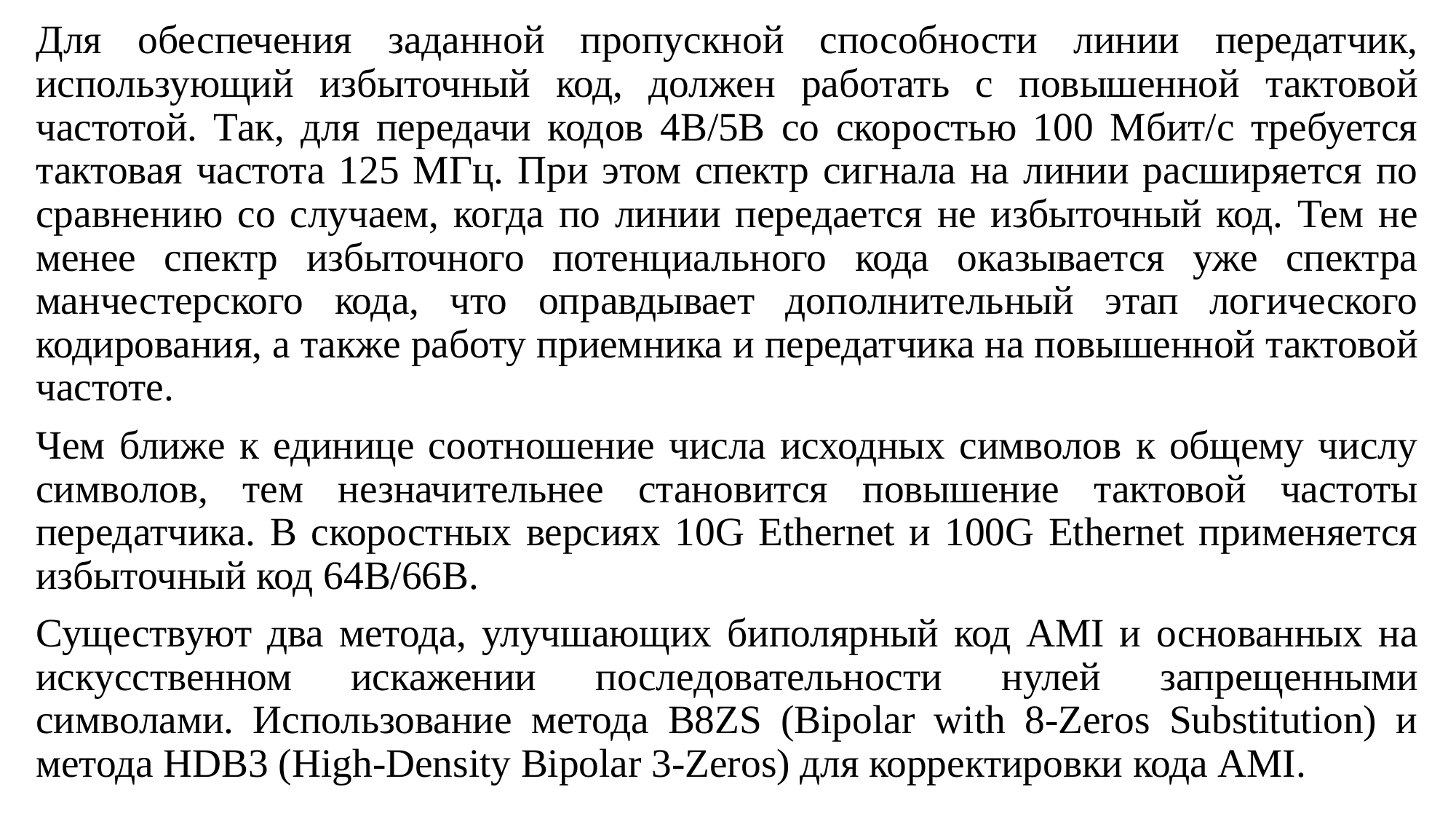

Для обеспечения заданной пропускной способности линии передатчик, использующий избыточный код, должен работать с повышенной тактовой частотой. Так, для передачи кодов 4В/5В со скоростью 100 Мбит/с требуется тактовая частота 125 МГц. При этом спектр сигнала на линии расширяется по сравнению со случаем, когда по линии передается не избыточный код. Тем не менее спектр избыточного потенциального кода оказывается уже спектра манчестерского кода, что оправдывает дополнительный этап логического кодирования, а также работу приемника и передатчика на повышенной тактовой частоте.
Чем ближе к единице соотношение числа исходных символов к общему числу символов, тем незначительнее становится повышение тактовой частоты передатчика. В скоростных версиях 10G Ethernet и 100G Ethernet применяется избыточный код 64В/66В.
Существуют два метода, улучшающих биполярный код AMI и основанных на искусственном искажении последовательности нулей запрещенными символами. Использование метода B8ZS (Bipolar with 8-Zeros Substitution) и метода HDB3 (High-Density Bipolar 3-Zeros) для корректировки кода AMI.